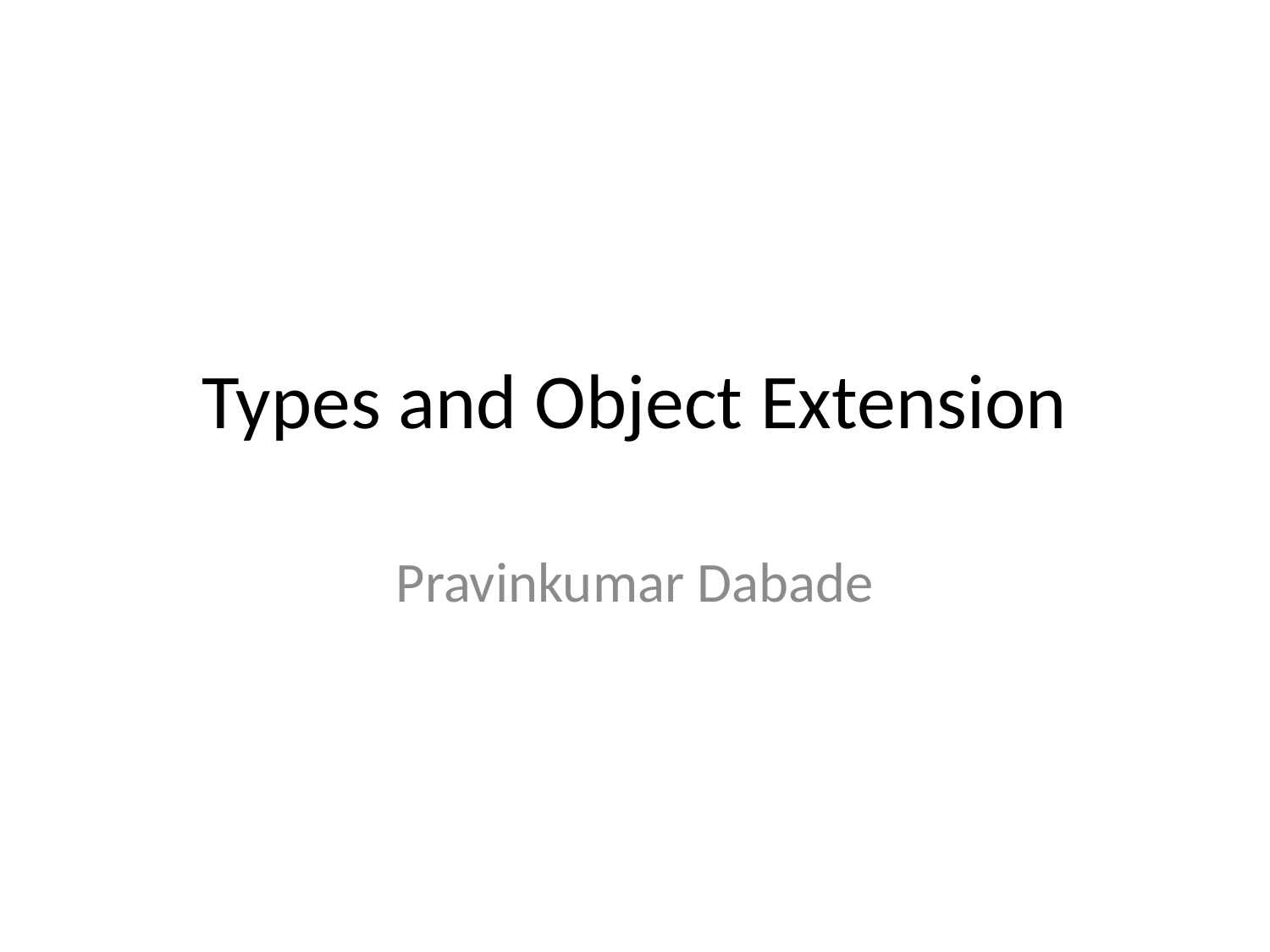

# Types and Object Extension
Pravinkumar Dabade